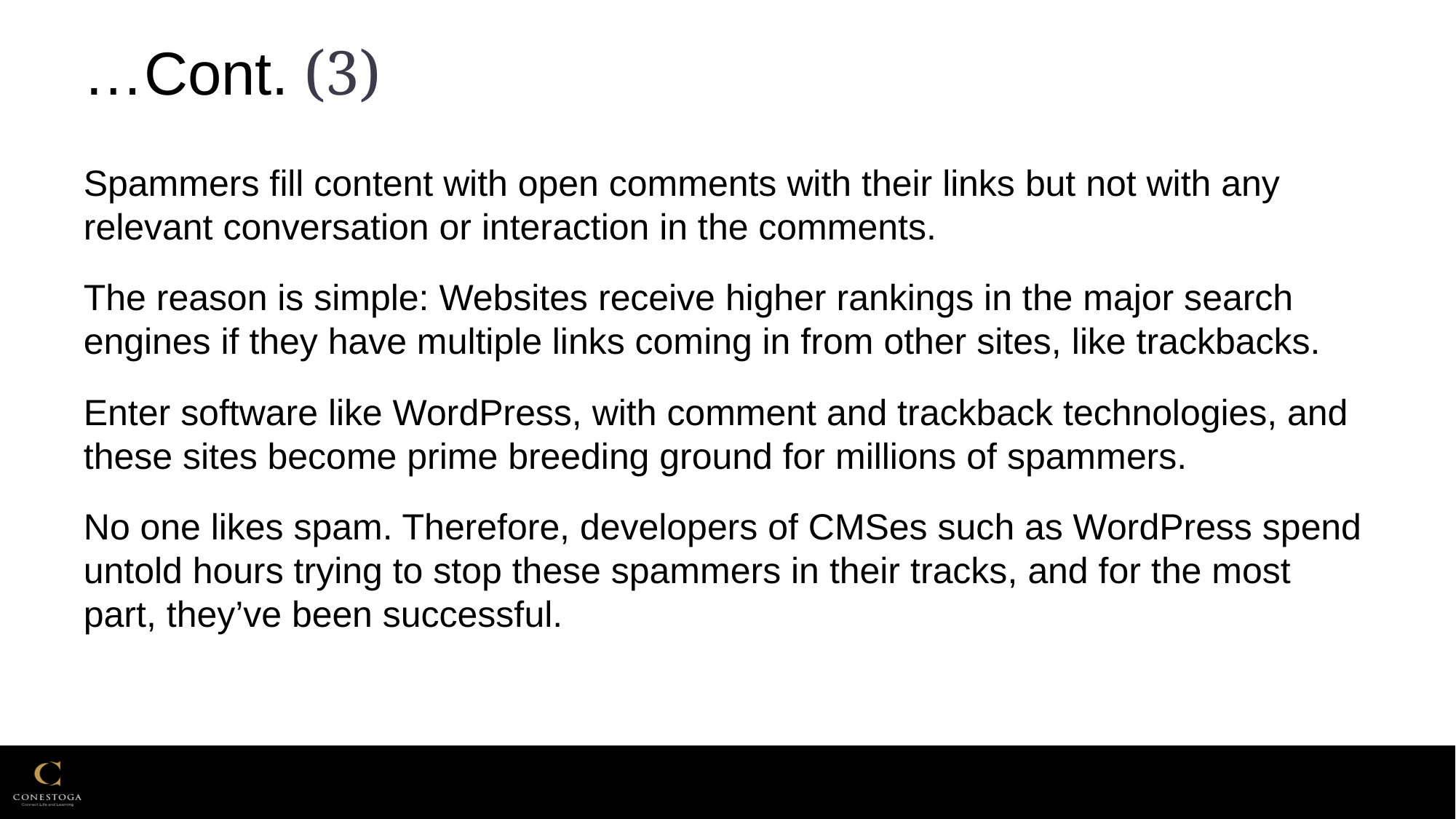

# …Cont. (3)
Spammers fill content with open comments with their links but not with any relevant conversation or interaction in the comments.
The reason is simple: Websites receive higher rankings in the major search engines if they have multiple links coming in from other sites, like trackbacks.
Enter software like WordPress, with comment and trackback technologies, and these sites become prime breeding ground for millions of spammers.
No one likes spam. Therefore, developers of CMSes such as WordPress spend untold hours trying to stop these spammers in their tracks, and for the most part, they’ve been successful.